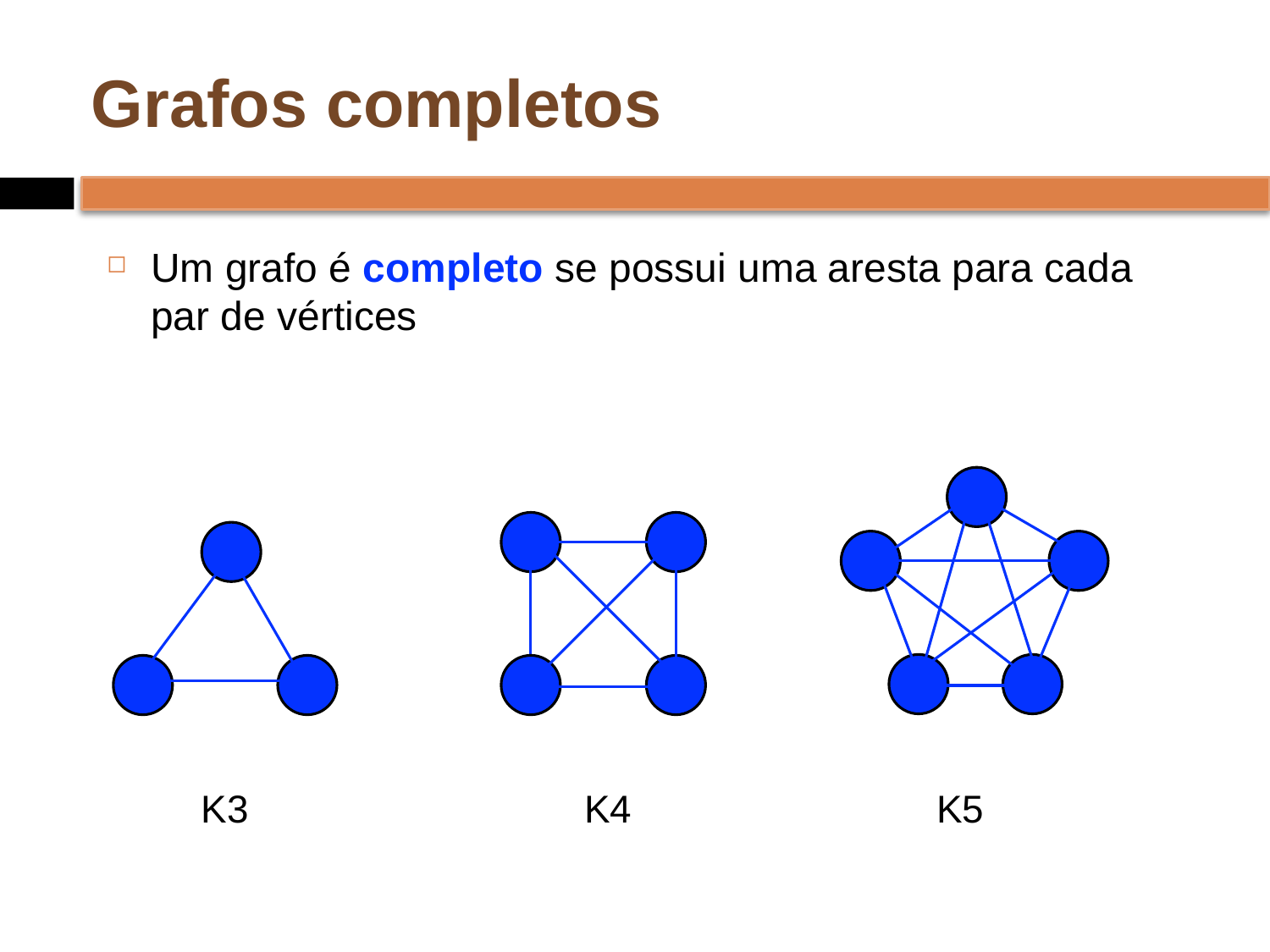

# Grafos completos
Um grafo é completo se possui uma aresta para cada par de vértices

K3
K4
K5
41